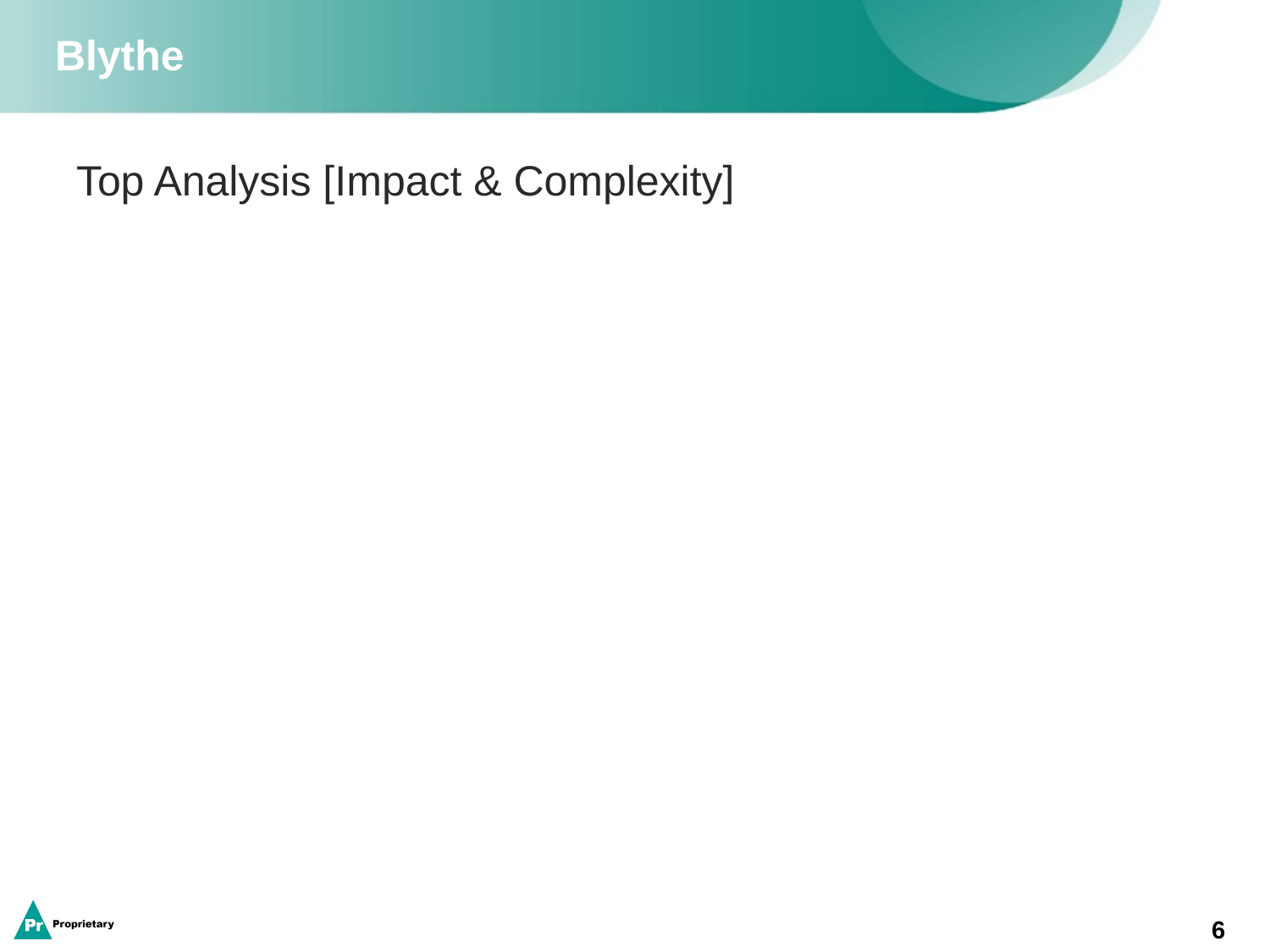

# Blythe
Top Analysis [Impact & Complexity]
6